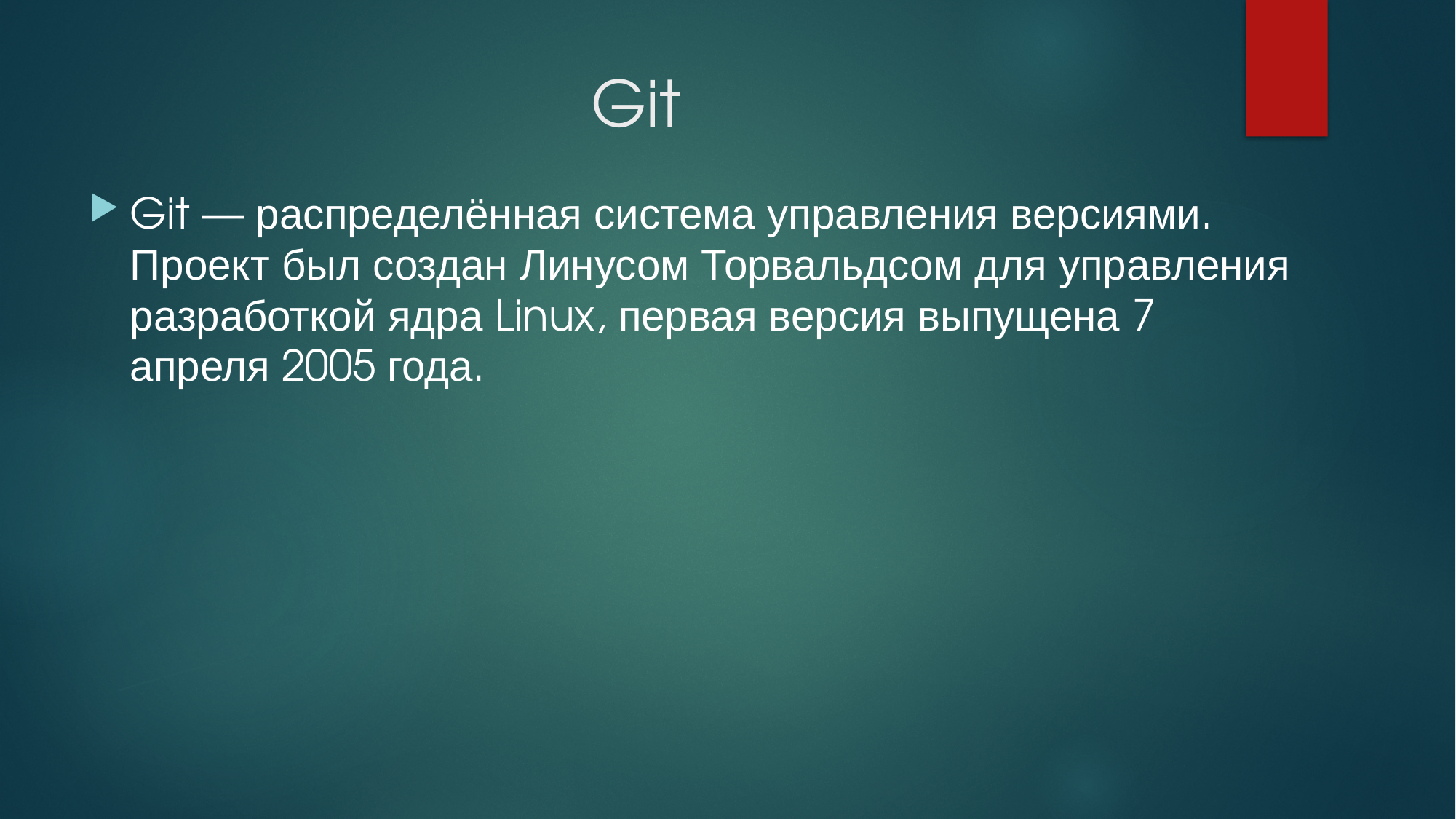

# Git
Git — распределённая система управления версиями. Проект был создан Линусом Торвальдсом для управления разработкой ядра Linux, первая версия выпущена 7 апреля 2005 года.